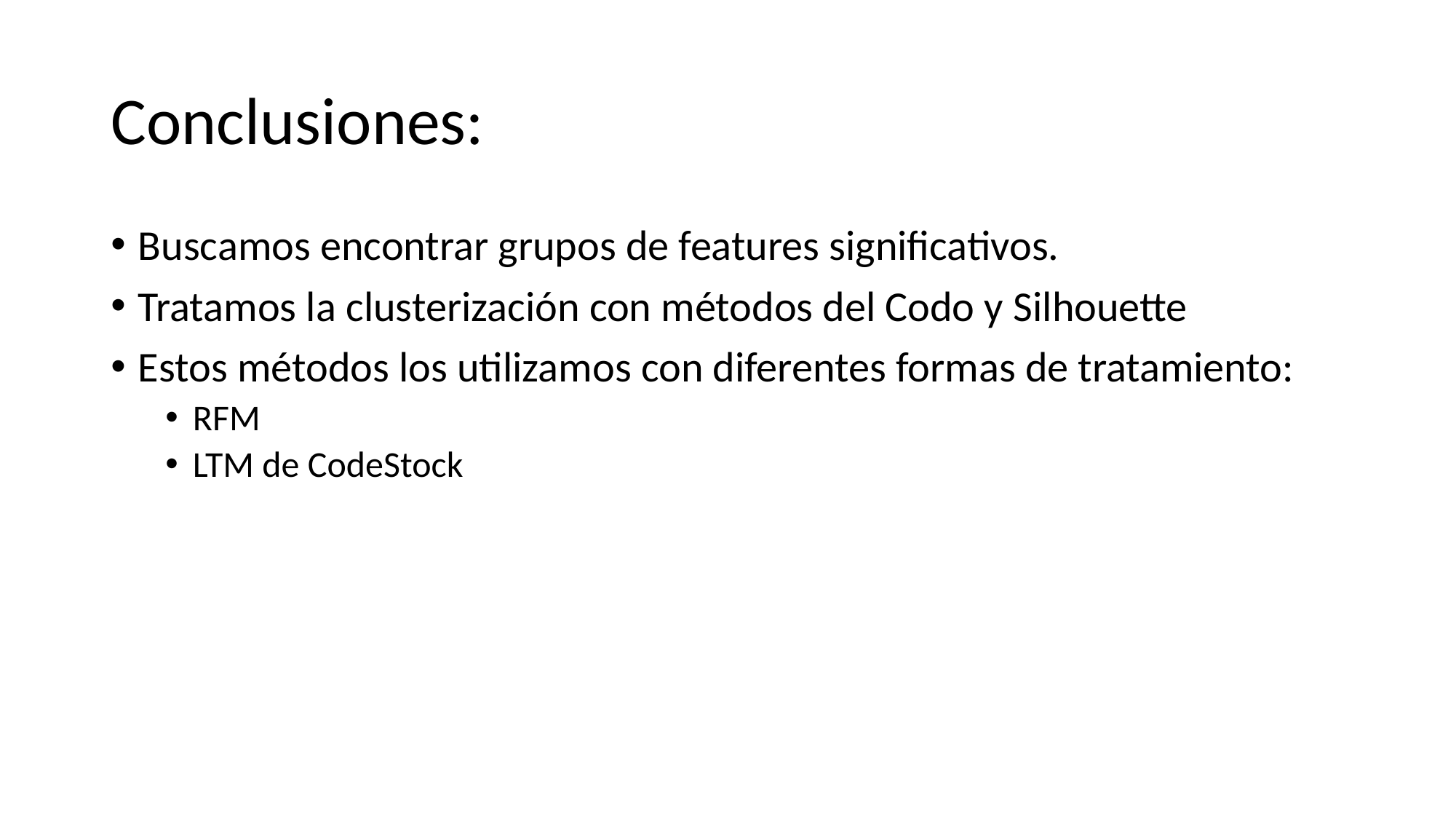

# Conclusiones:
Buscamos encontrar grupos de features significativos.
Tratamos la clusterización con métodos del Codo y Silhouette
Estos métodos los utilizamos con diferentes formas de tratamiento:
RFM
LTM de CodeStock